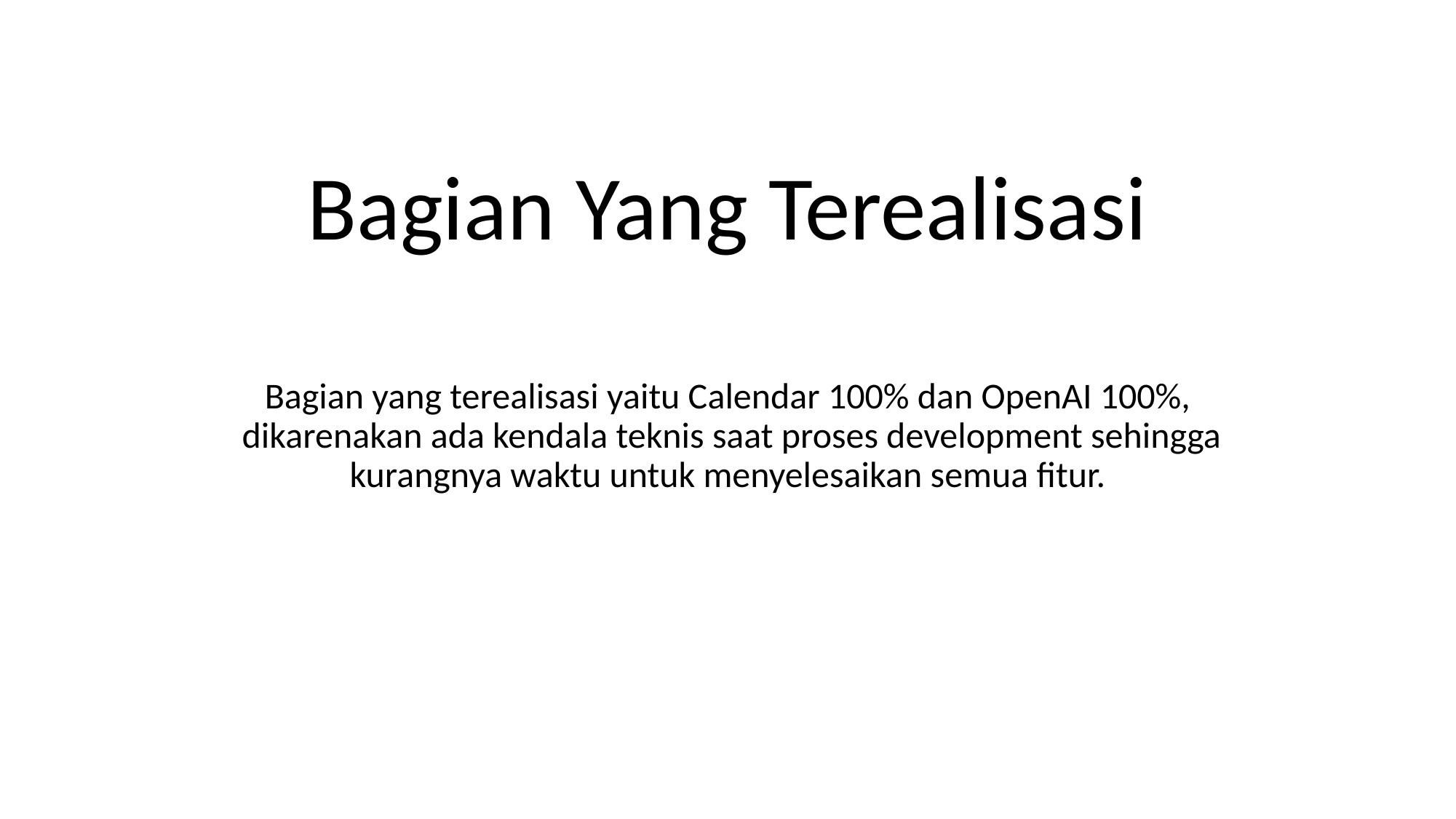

# Bagian Yang Terealisasi
Bagian yang terealisasi yaitu Calendar 100% dan OpenAI 100%,  dikarenakan ada kendala teknis saat proses development sehingga kurangnya waktu untuk menyelesaikan semua fitur.